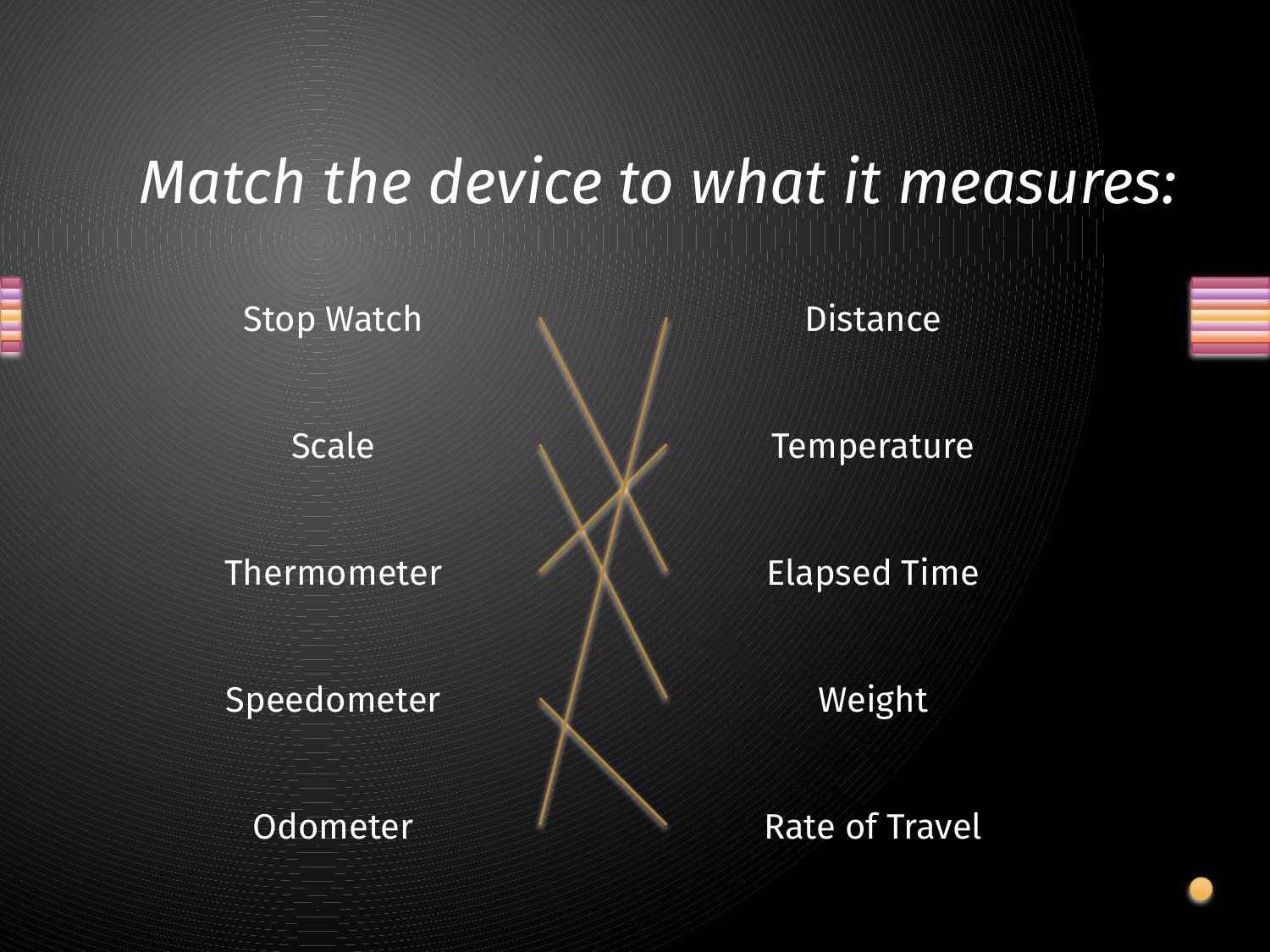

# Match the device to what it measures:
Stop Watch
Distance
Scale
Temperature
Thermometer
Elapsed Time
Speedometer
Weight
Odometer
Rate of Travel